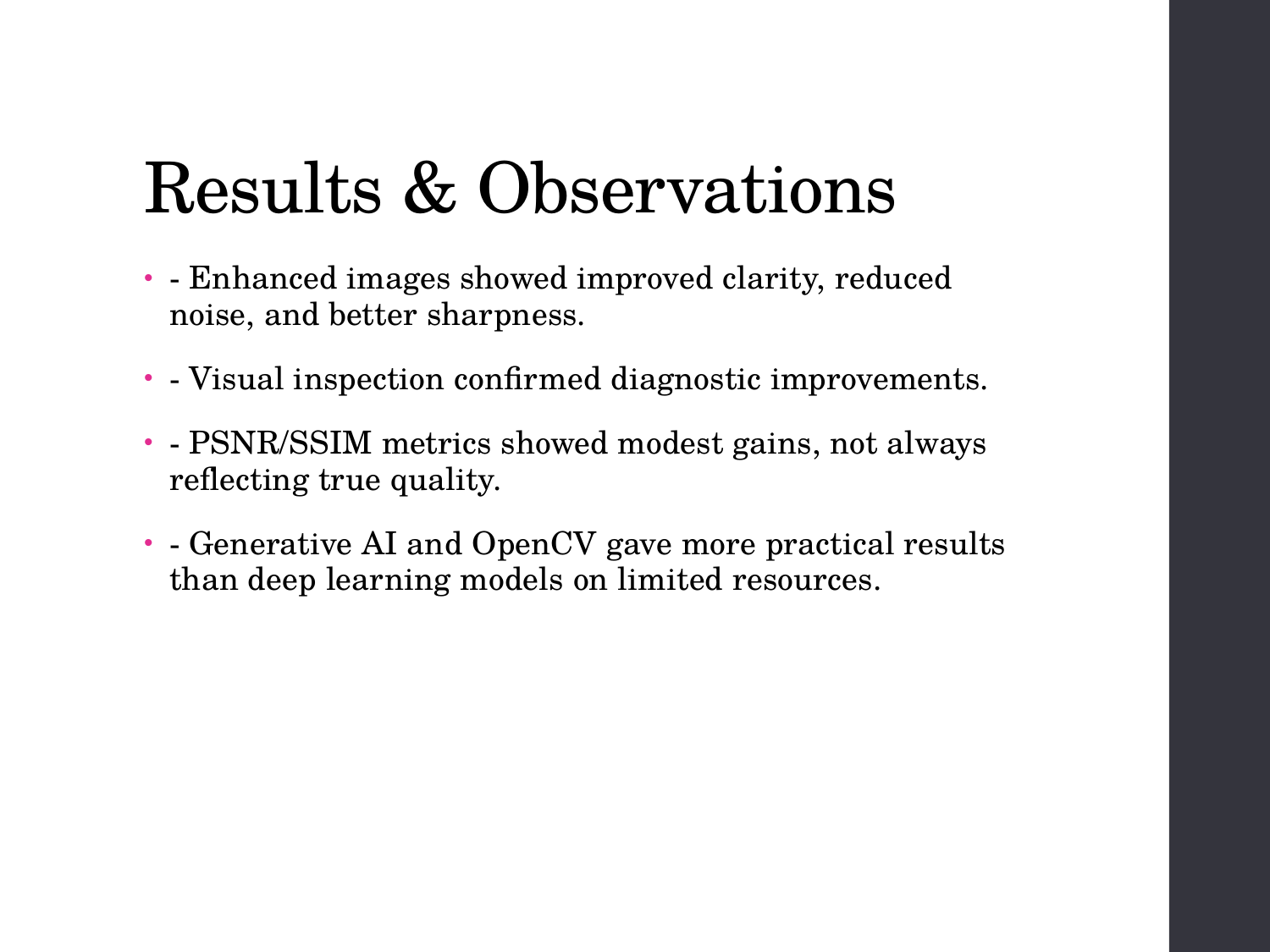

# Results & Observations
- Enhanced images showed improved clarity, reduced noise, and better sharpness.
- Visual inspection confirmed diagnostic improvements.
- PSNR/SSIM metrics showed modest gains, not always reflecting true quality.
- Generative AI and OpenCV gave more practical results than deep learning models on limited resources.